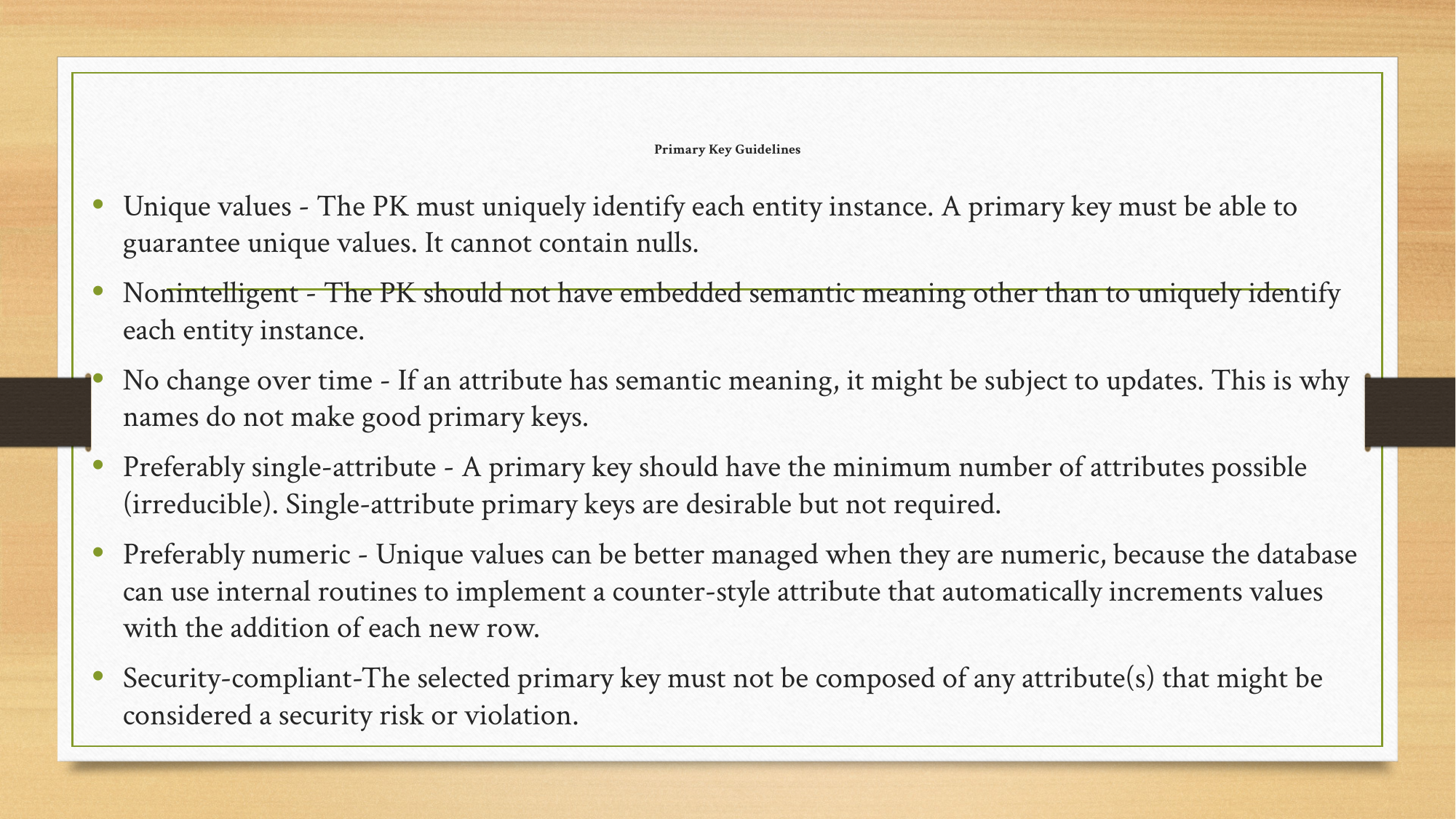

# Primary Key Guidelines
Unique values - The PK must uniquely identify each entity instance. A primary key must be able to guarantee unique values. It cannot contain nulls.
Nonintelligent - The PK should not have embedded semantic meaning other than to uniquely identify each entity instance.
No change over time - If an attribute has semantic meaning, it might be subject to updates. This is why names do not make good primary keys.
Preferably single-attribute - A primary key should have the minimum number of attributes possible (irreducible). Single-attribute primary keys are desirable but not required.
Preferably numeric - Unique values can be better managed when they are numeric, because the database can use internal routines to implement a counter-style attribute that automatically increments values with the addition of each new row.
Security-compliant-The selected primary key must not be composed of any attribute(s) that might be considered a security risk or violation.